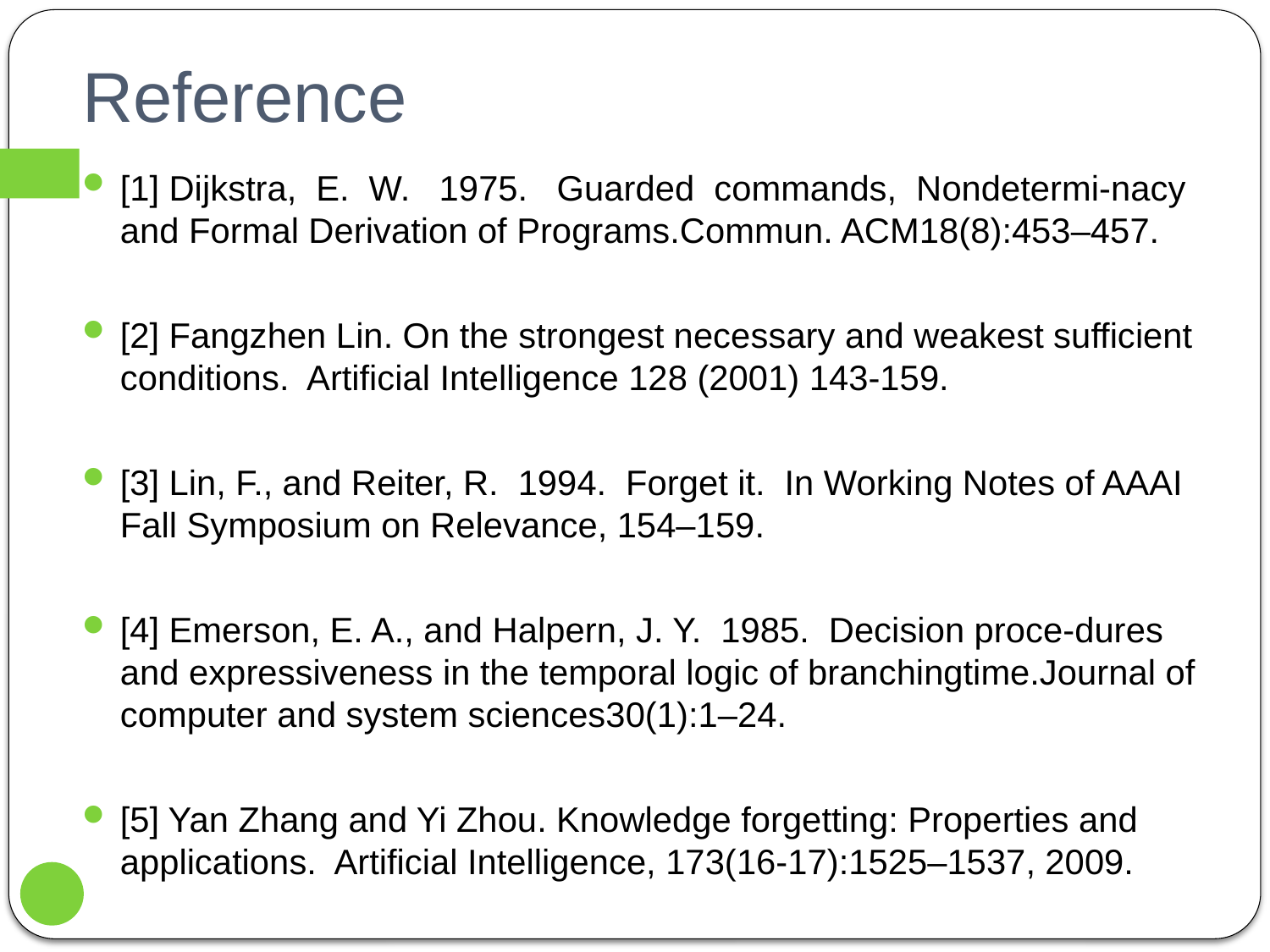

# Reference
[1] Dijkstra,  E.  W.   1975.   Guarded  commands,  Nondetermi-nacy and Formal Derivation of Programs.Commun. ACM18(8):453–457.

[2] Fangzhen Lin. On the strongest necessary and weakest sufficient conditions.  Artificial Intelligence 128 (2001) 143-159.

[3] Lin, F., and Reiter, R.  1994.  Forget it.  In Working Notes of AAAI Fall Symposium on Relevance, 154–159.

[4] Emerson, E. A., and Halpern, J. Y.  1985.  Decision proce-dures and expressiveness in the temporal logic of branchingtime.Journal of computer and system sciences30(1):1–24.

[5] Yan Zhang and Yi Zhou. Knowledge forgetting: Properties and applications.  Artificial Intelligence, 173(16-17):1525–1537, 2009.

17